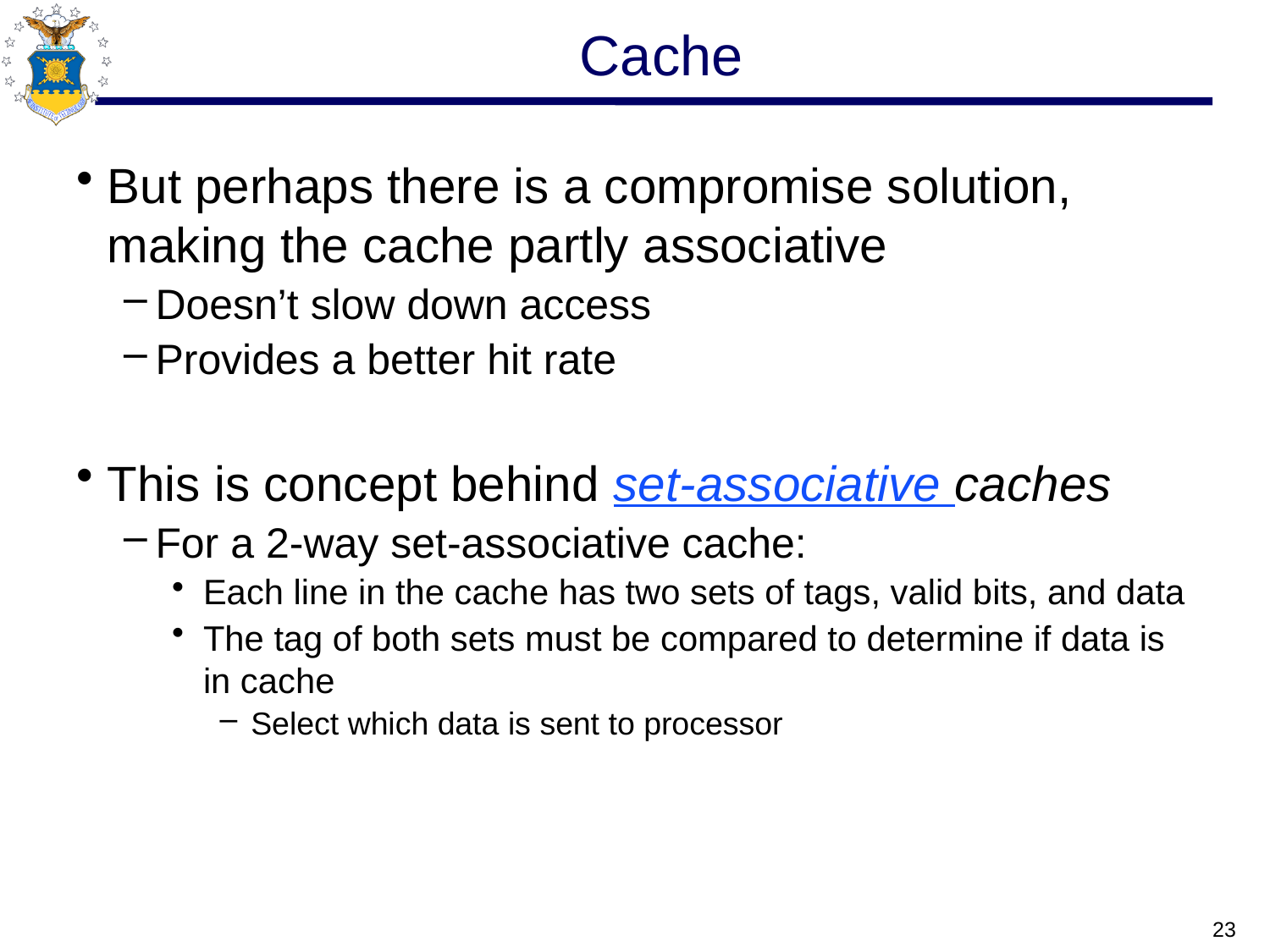

# Cache
But perhaps there is a compromise solution, making the cache partly associative
Doesn’t slow down access
Provides a better hit rate

This is concept behind set-associative caches
For a 2-way set-associative cache:
Each line in the cache has two sets of tags, valid bits, and data
The tag of both sets must be compared to determine if data is in cache
Select which data is sent to processor
23